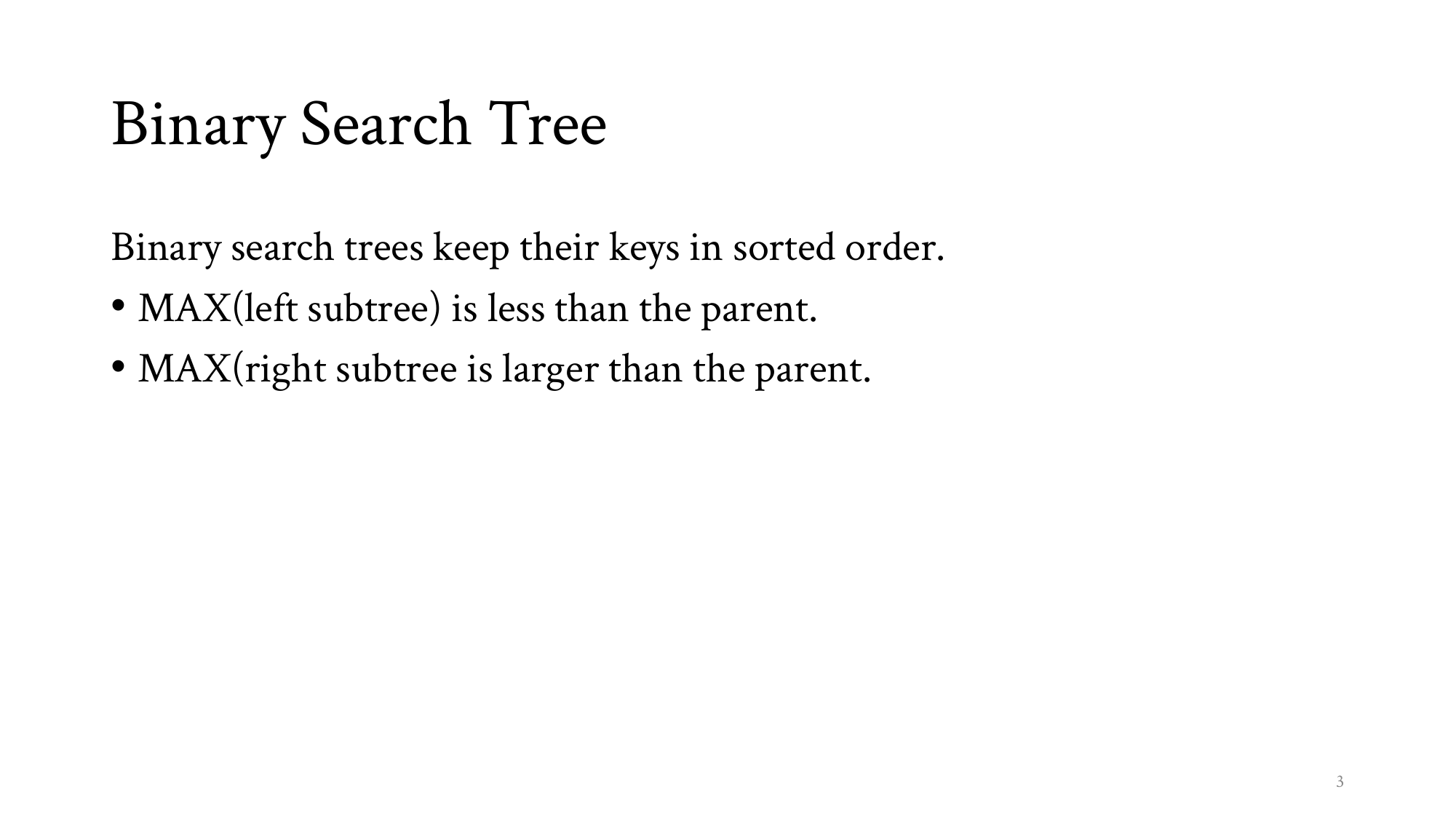

# Binary Search Tree
Binary search trees keep their keys in sorted order.
MAX(left subtree) is less than the parent.
MAX(right subtree is larger than the parent.
3